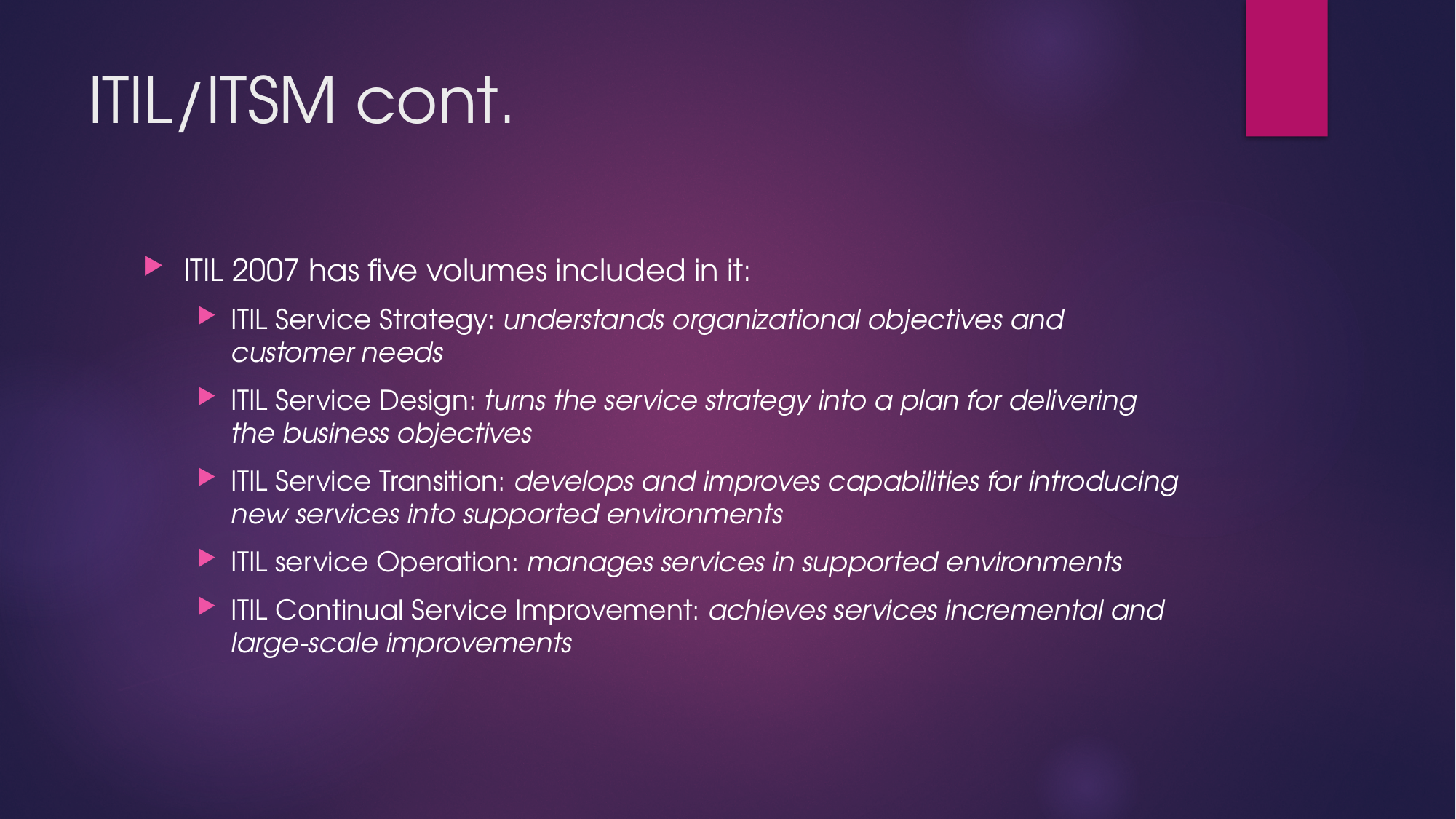

# ITIL/ITSM cont.
ITIL 2007 has five volumes included in it:
ITIL Service Strategy: understands organizational objectives and customer needs
ITIL Service Design: turns the service strategy into a plan for delivering the business objectives
ITIL Service Transition: develops and improves capabilities for introducing new services into supported environments
ITIL service Operation: manages services in supported environments
ITIL Continual Service Improvement: achieves services incremental and large-scale improvements